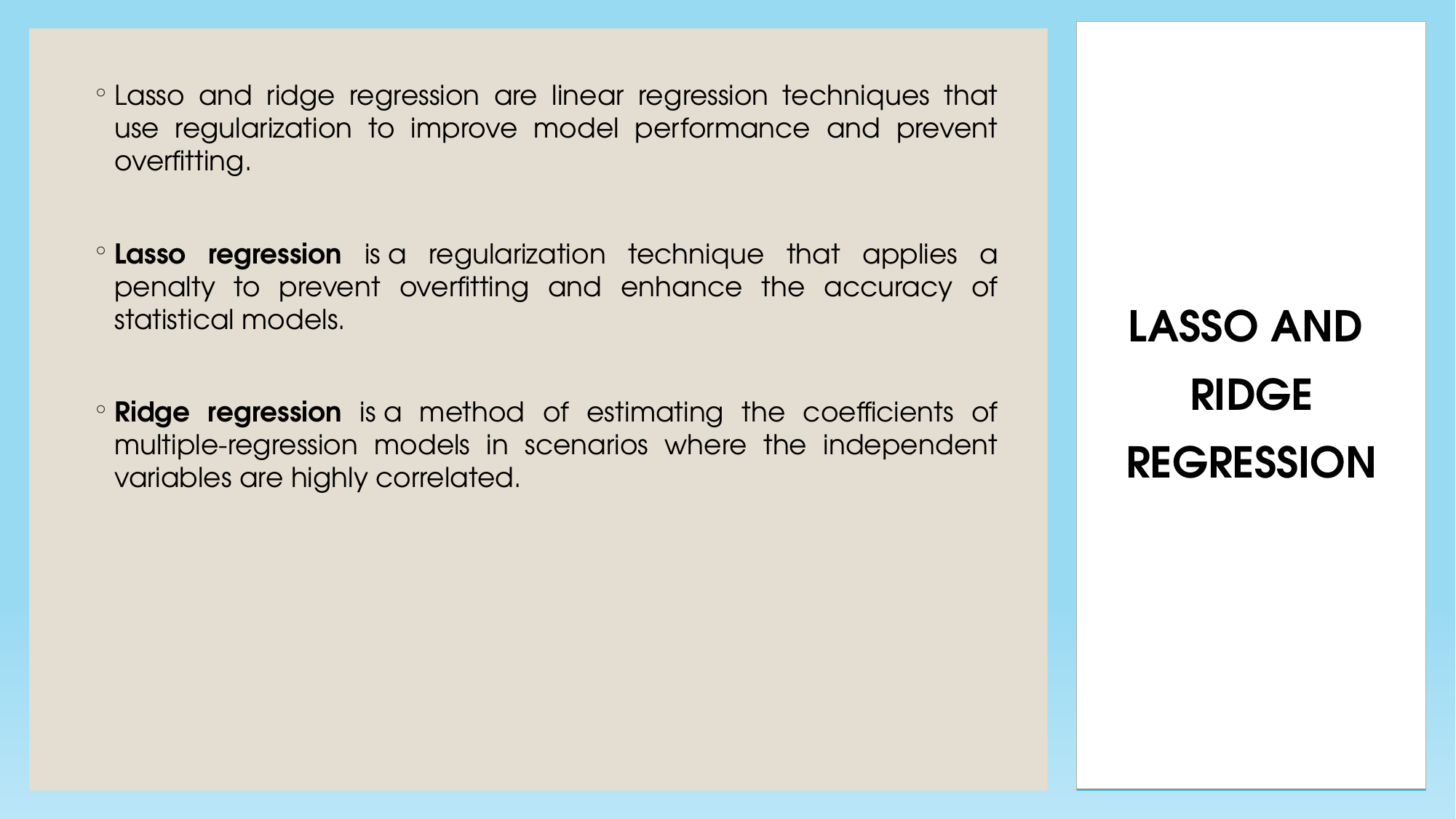

LASSO AND
RIDGE
REGRESSION
Lasso and ridge regression are linear regression techniques that use regularization to improve model performance and prevent overfitting.

Lasso regression is a regularization technique that applies a penalty to prevent overfitting and enhance the accuracy of statistical models.

Ridge regression is a method of estimating the coefficients of multiple-regression models in scenarios where the independent variables are highly correlated.